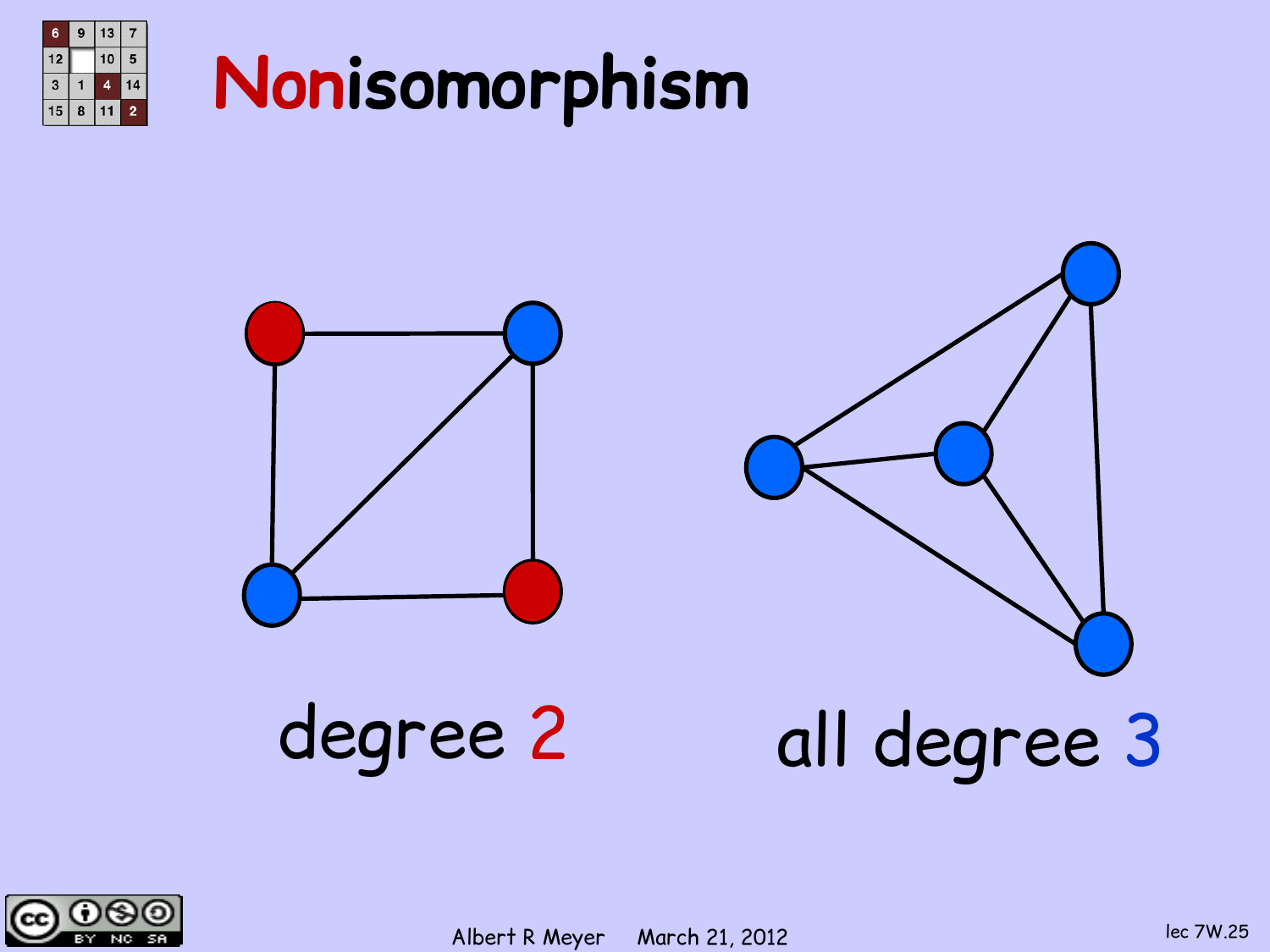

# Nonisomorphism

degree 2
all degree 3
lec 7W.25